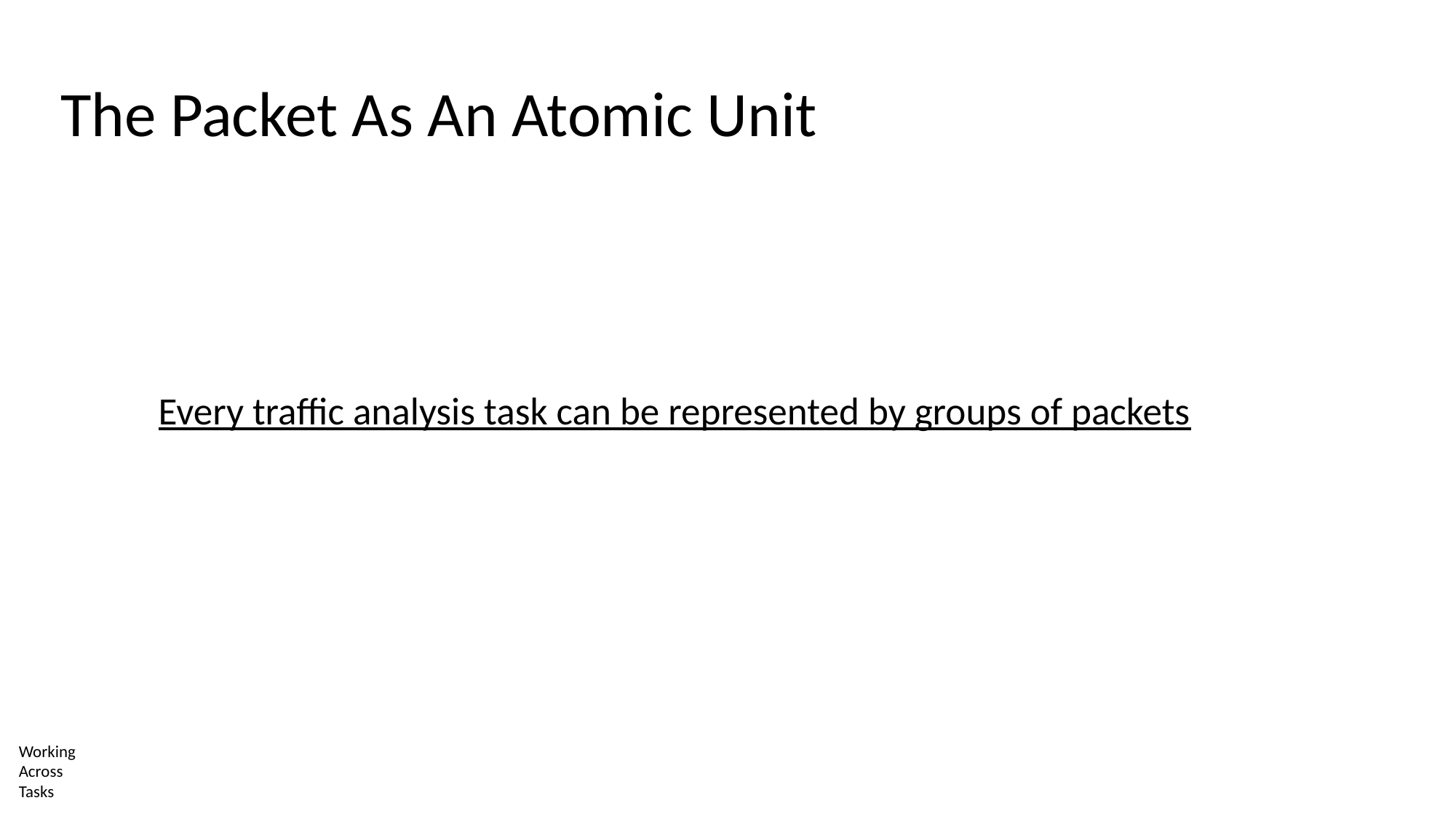

# The Packet As An Atomic Unit
Every traffic analysis task can be represented by groups of packets
Working
Across
Tasks
12